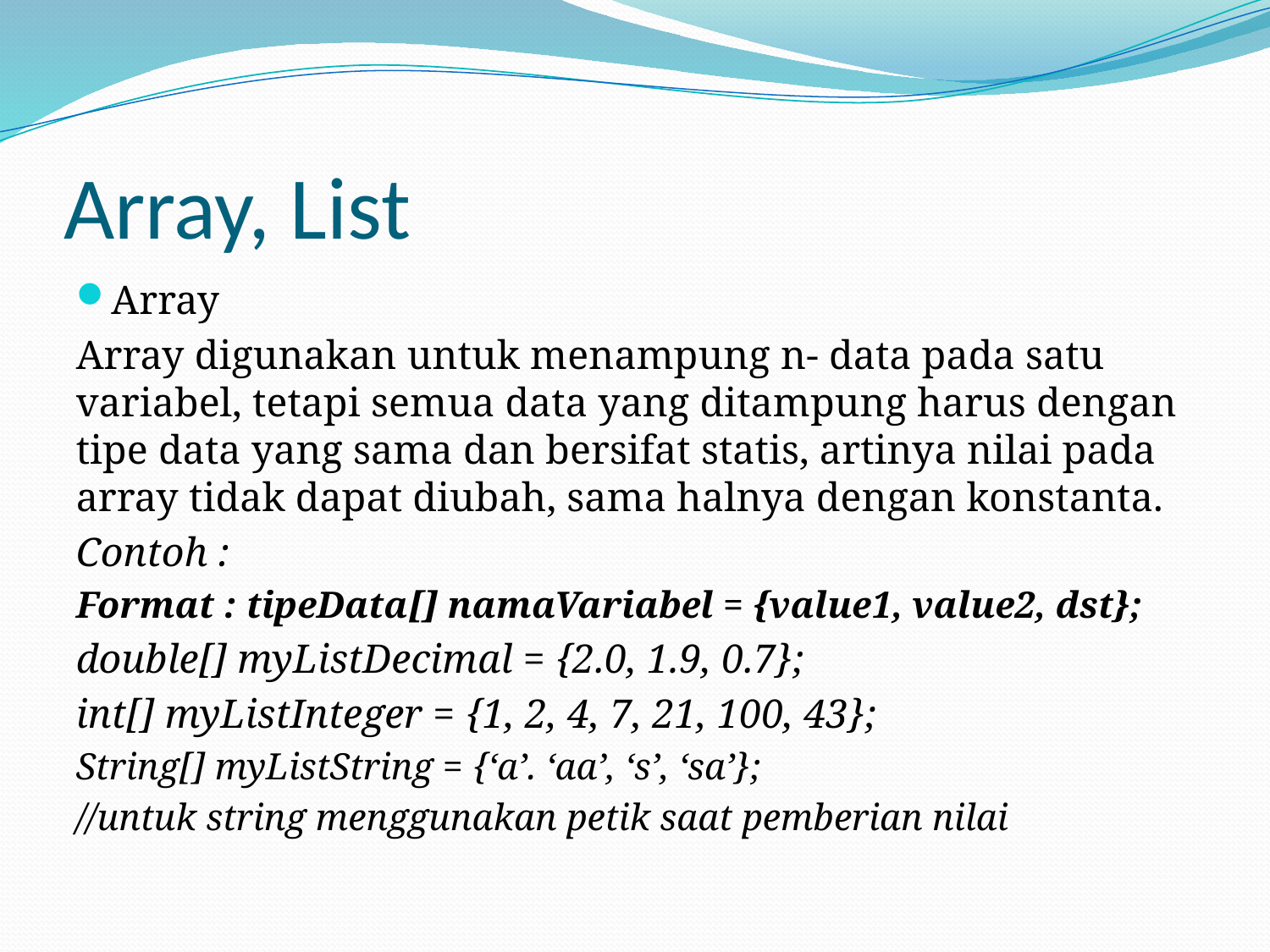

# Array, List
Array
Array digunakan untuk menampung n- data pada satu variabel, tetapi semua data yang ditampung harus dengan tipe data yang sama dan bersifat statis, artinya nilai pada array tidak dapat diubah, sama halnya dengan konstanta.
Contoh :
Format : tipeData[] namaVariabel = {value1, value2, dst};
double[] myListDecimal = {2.0, 1.9, 0.7};
int[] myListInteger = {1, 2, 4, 7, 21, 100, 43};
String[] myListString = {‘a’. ‘aa’, ‘s’, ‘sa’};
//untuk string menggunakan petik saat pemberian nilai